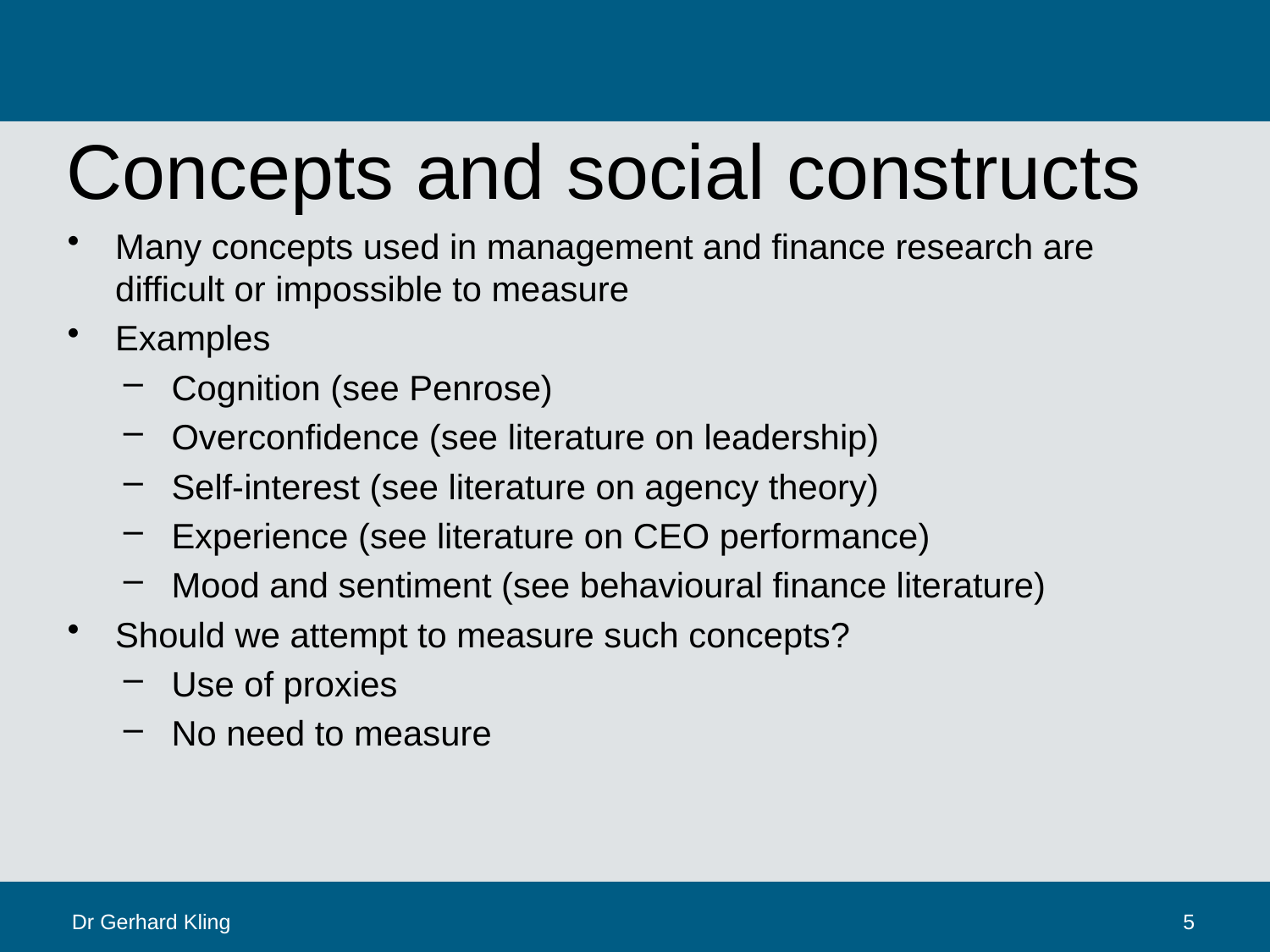

# Concepts and social constructs
Many concepts used in management and finance research are difficult or impossible to measure
Examples
Cognition (see Penrose)
Overconfidence (see literature on leadership)
Self-interest (see literature on agency theory)
Experience (see literature on CEO performance)
Mood and sentiment (see behavioural finance literature)
Should we attempt to measure such concepts?
Use of proxies
No need to measure

Dr Gerhard Kling
5